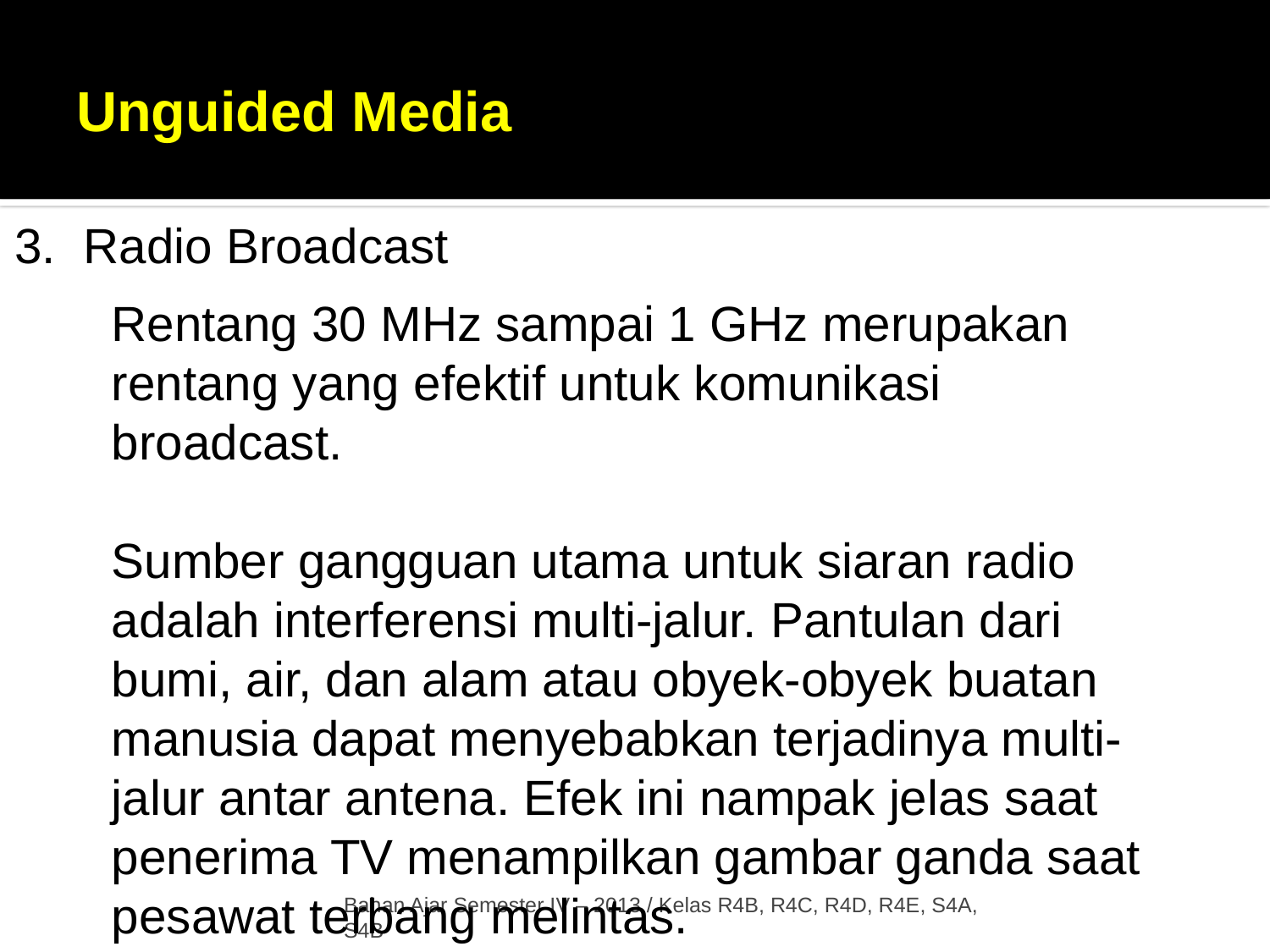

# Unguided Media
3.  Radio Broadcast
Rentang 30 MHz sampai 1 GHz merupakan rentang yang efektif untuk komunikasi broadcast.

Sumber gangguan utama untuk siaran radio adalah interferensi multi-jalur. Pantulan dari bumi, air, dan alam atau obyek-obyek buatan manusia dapat menyebabkan terjadinya multi-jalur antar antena. Efek ini nampak jelas saat penerima TV menampilkan gambar ganda saat pesawat terbang melintas.

Bahan Ajar Semester IV – 2013 / Kelas R4B, R4C, R4D, R4E, S4A, S4B